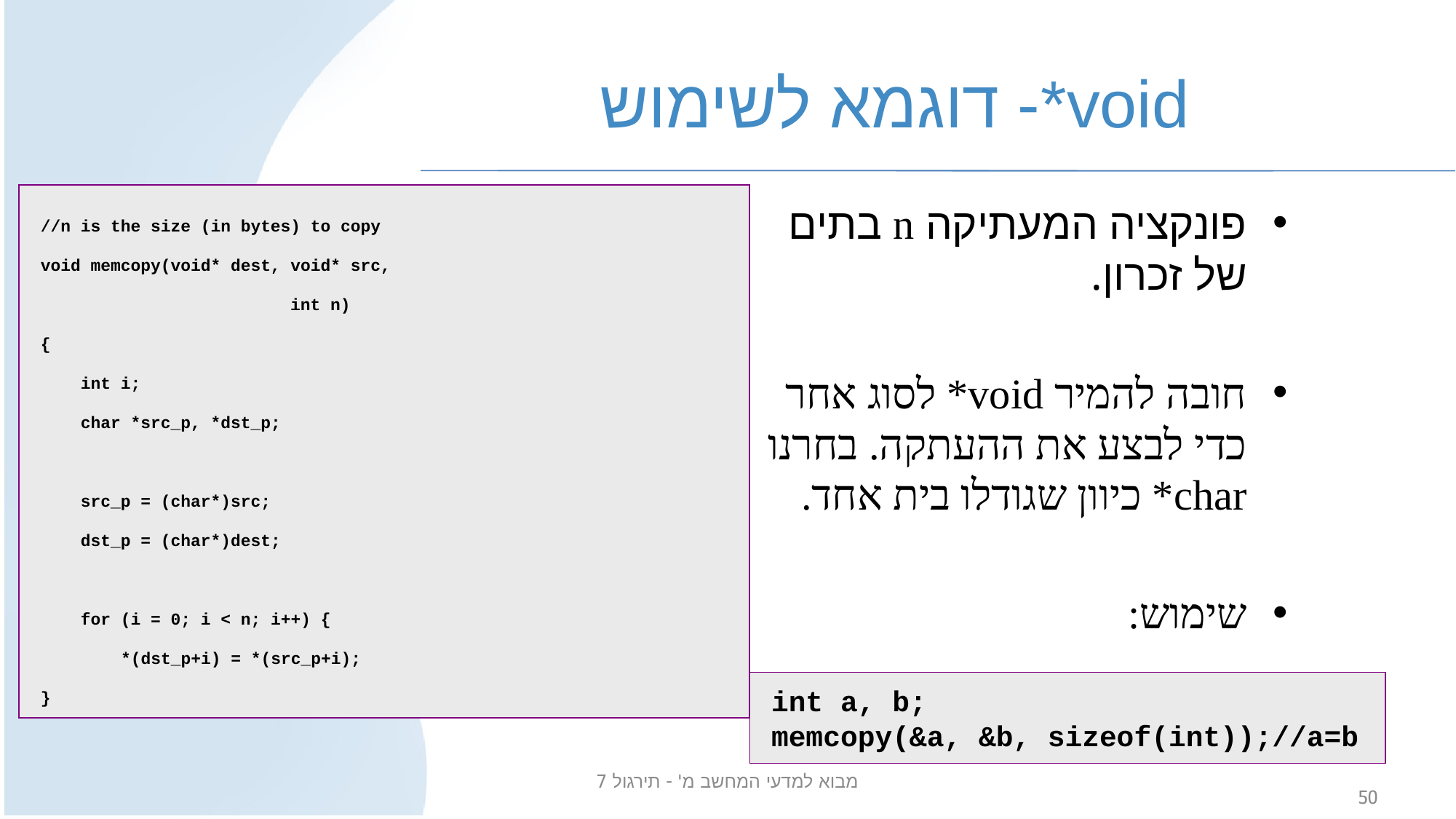

# void*- דוגמא לשימוש
//n is the size (in bytes) to copy
void memcopy(void* dest, void* src,
			int n)
{
    int i;
    char *src_p, *dst_p;

    src_p = (char*)src;
    dst_p = (char*)dest;

    for (i = 0; i < n; i++) {
        *(dst_p+i) = *(src_p+i);
}
פונקציה המעתיקה n בתים של זכרון.

חובה להמיר void* לסוג אחר כדי לבצע את ההעתקה. בחרנו char* כיוון שגודלו בית אחד.

שימוש:

int a, b;
memcopy(&a, &b, sizeof(int));//a=b
מבוא למדעי המחשב מ' - תירגול 7
50